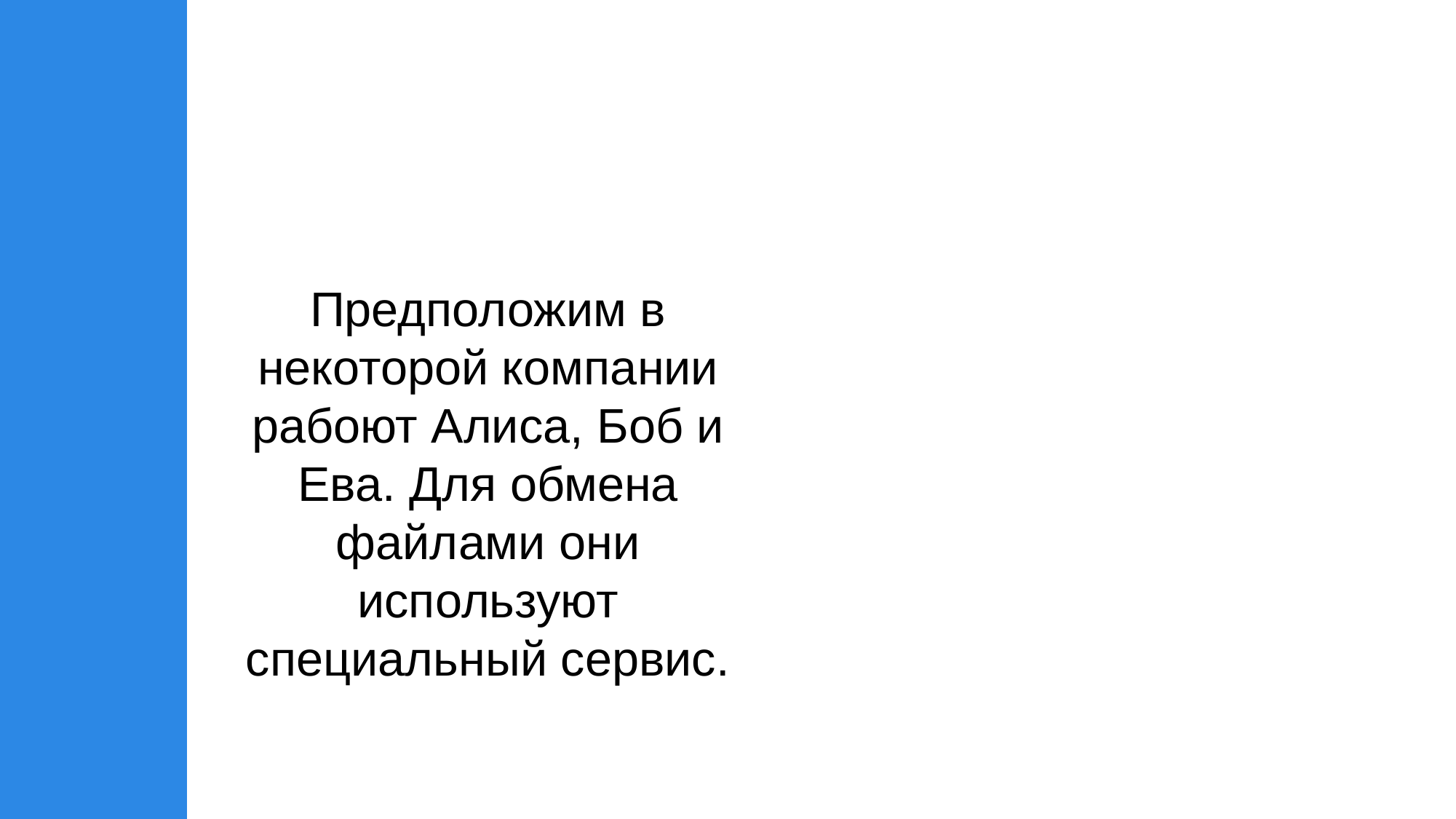

Предположим в некоторой компании рабоют Алиса, Боб и Ева. Для обмена файлами они используют специальный сервис.